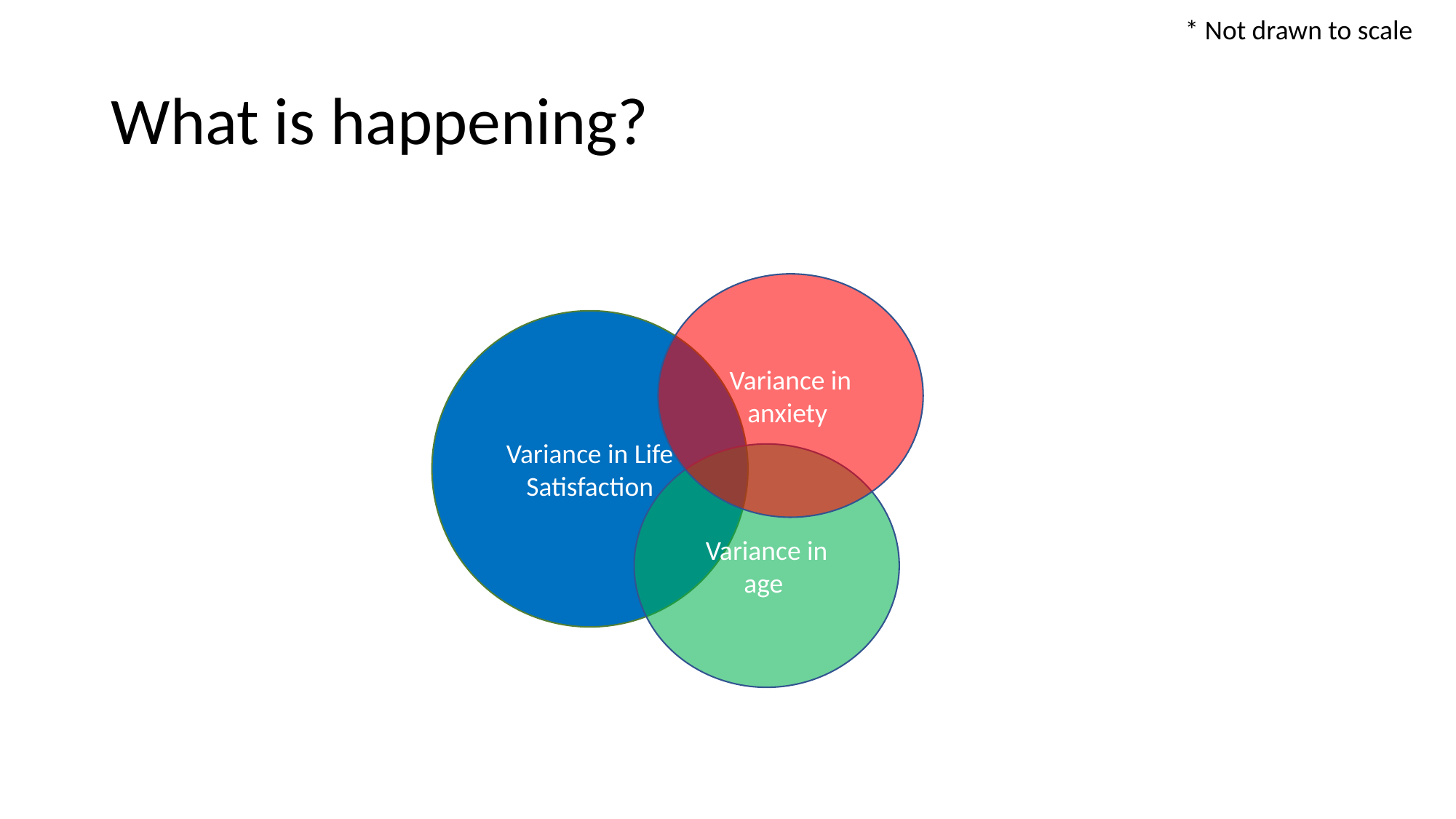

* Not drawn to scale
# What is happening?
Variance in anxiety
Variance in Life Satisfaction
Variance in age